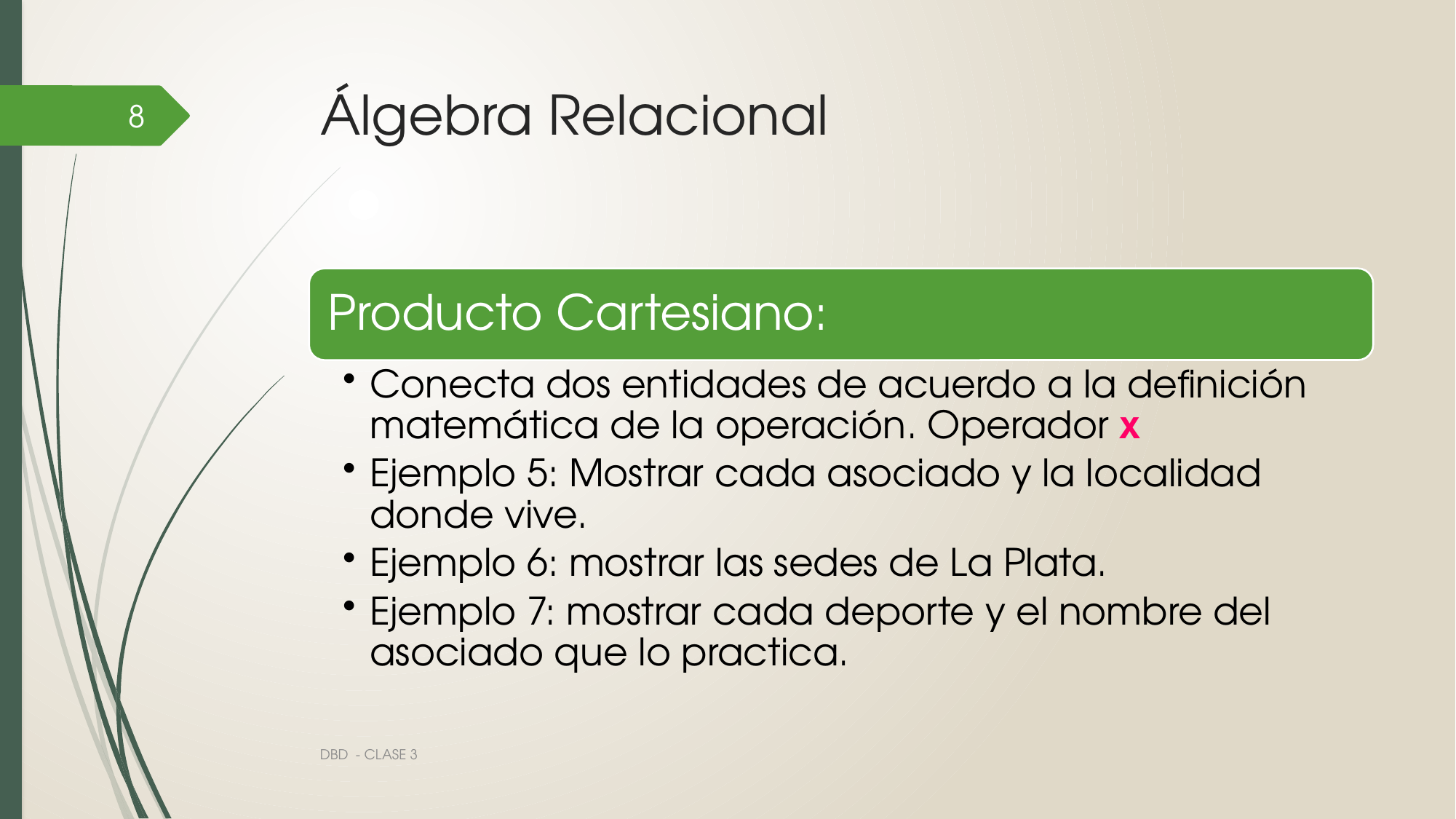

# Álgebra Relacional
8
Producto Cartesiano:
Conecta dos entidades de acuerdo a la definición matemática de la operación. Operador x
Ejemplo 5: Mostrar cada asociado y la localidad donde vive.
Ejemplo 6: mostrar las sedes de La Plata.
Ejemplo 7: mostrar cada deporte y el nombre del asociado que lo practica.
DBD  - CLASE 3